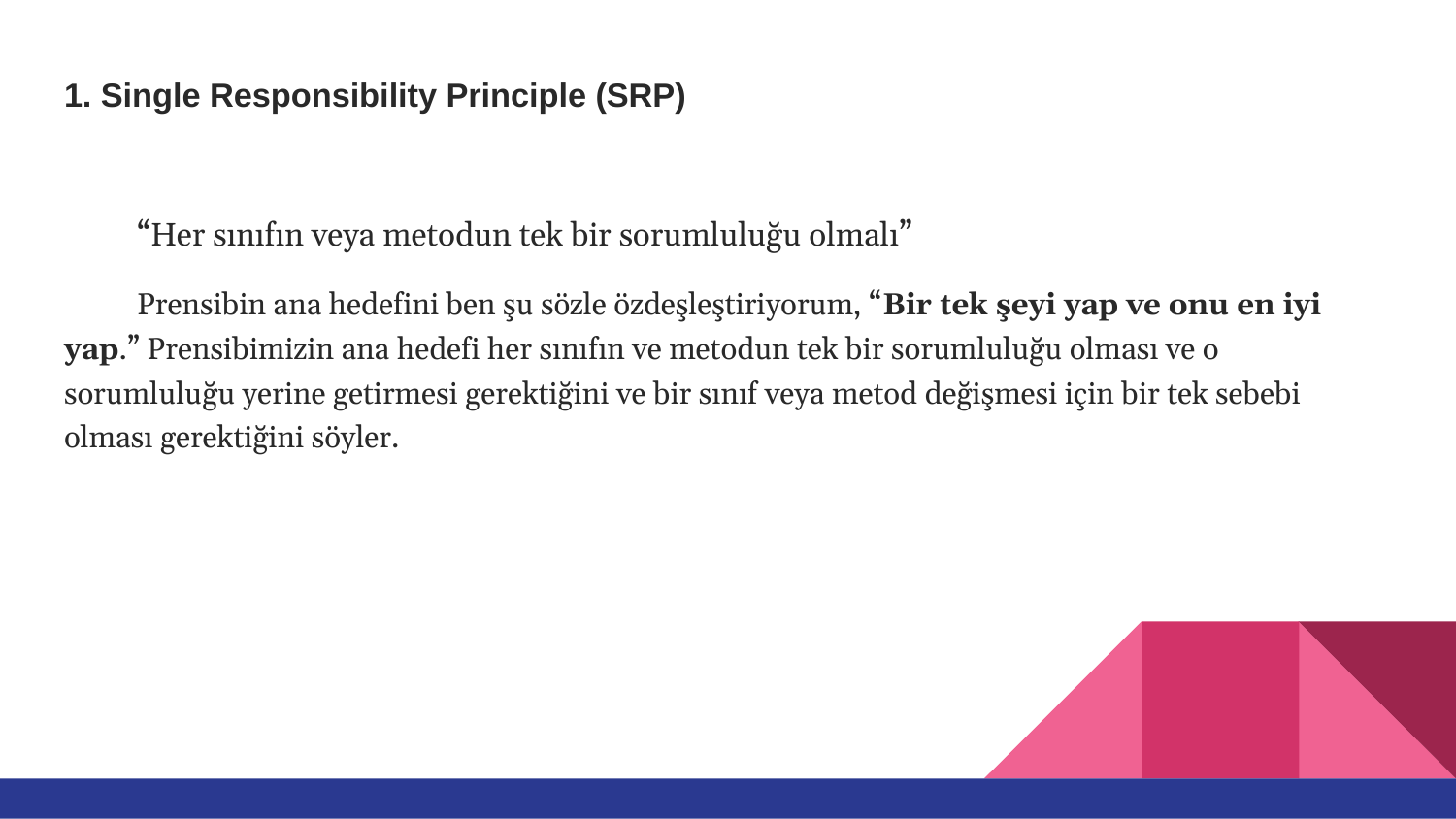

# 1. Single Responsibility Principle (SRP)
“Her sınıfın veya metodun tek bir sorumluluğu olmalı”
Prensibin ana hedefini ben şu sözle özdeşleştiriyorum, “Bir tek şeyi yap ve onu en iyi yap.” Prensibimizin ana hedefi her sınıfın ve metodun tek bir sorumluluğu olması ve o sorumluluğu yerine getirmesi gerektiğini ve bir sınıf veya metod değişmesi için bir tek sebebi olması gerektiğini söyler.